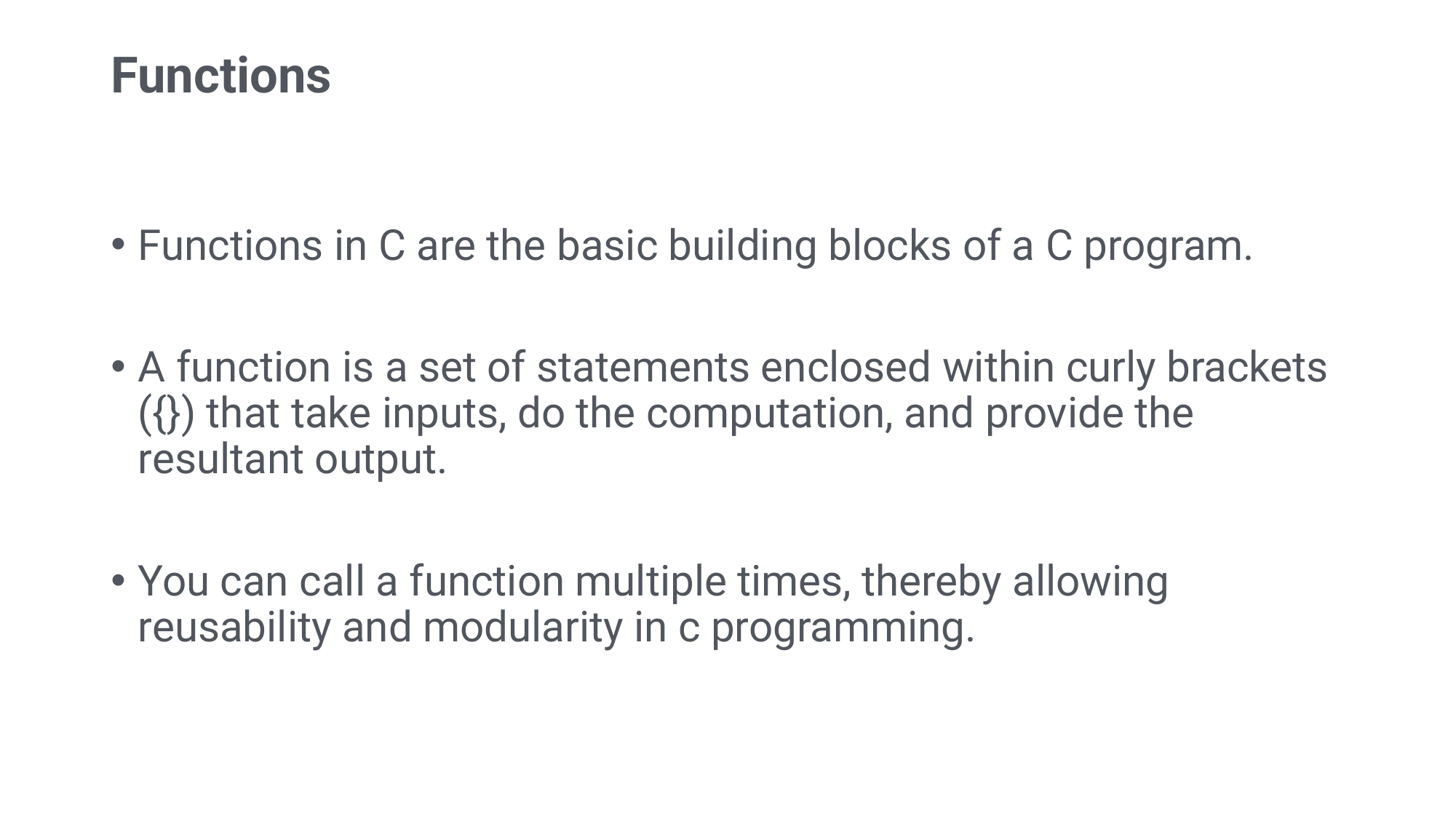

# Functions
Functions in C are the basic building blocks of a C program.

A function is a set of statements enclosed within curly brackets ({}) that take inputs, do the computation, and provide the resultant output.

You can call a function multiple times, thereby allowing reusability and modularity in c programming.